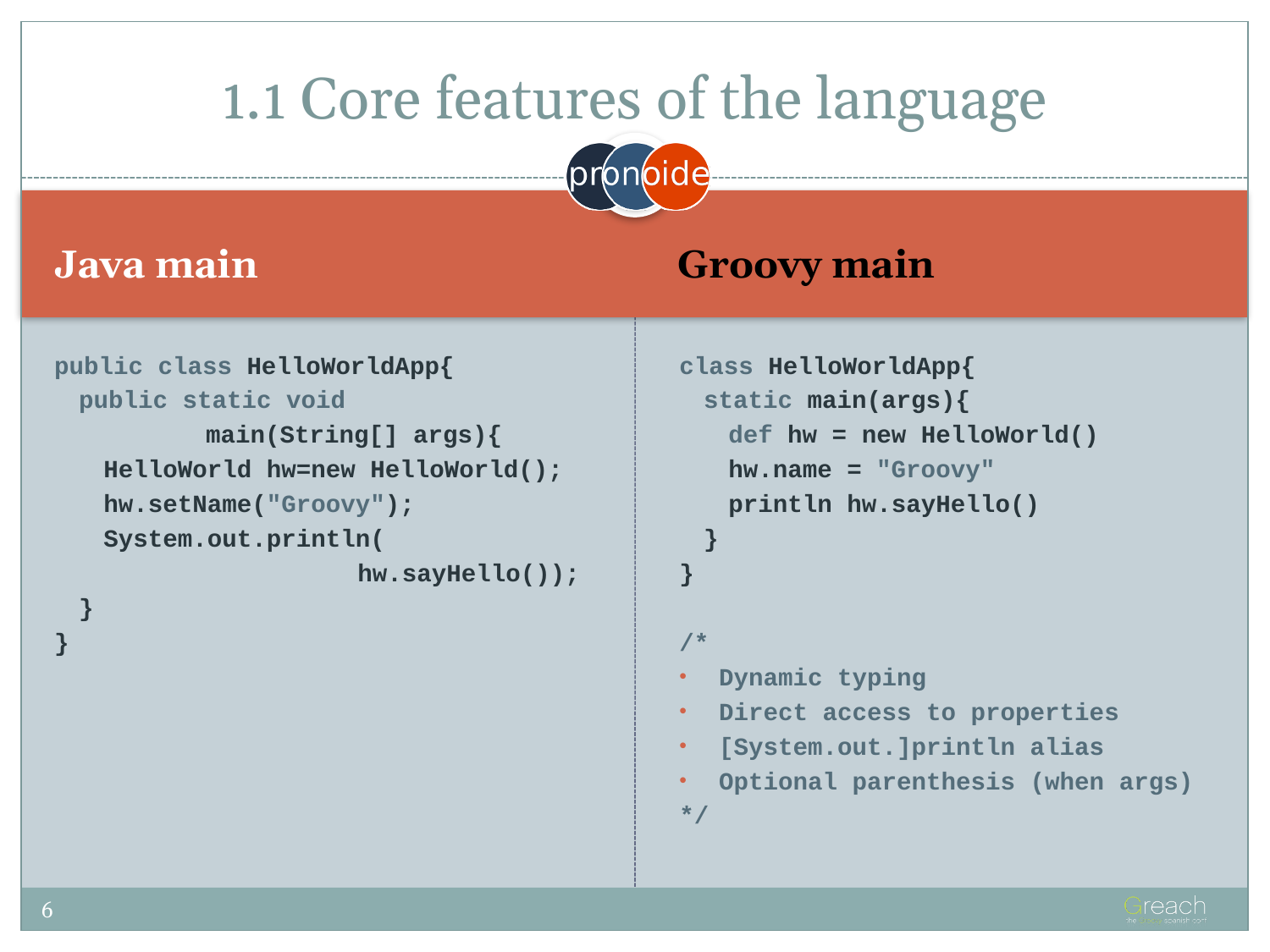

# 1.1 Core features of the language
Java main
Groovy main
public class HelloWorldApp{
public static void
	main(String[] args){
HelloWorld hw=new HelloWorld();
hw.setName("Groovy");
System.out.println(
		hw.sayHello());
}
}
class HelloWorldApp{
static main(args){
def hw = new HelloWorld()
hw.name = "Groovy"
println hw.sayHello()
}
}

/*
Dynamic typing
Direct access to properties
[System.out.]println alias
Optional parenthesis (when args)
*/